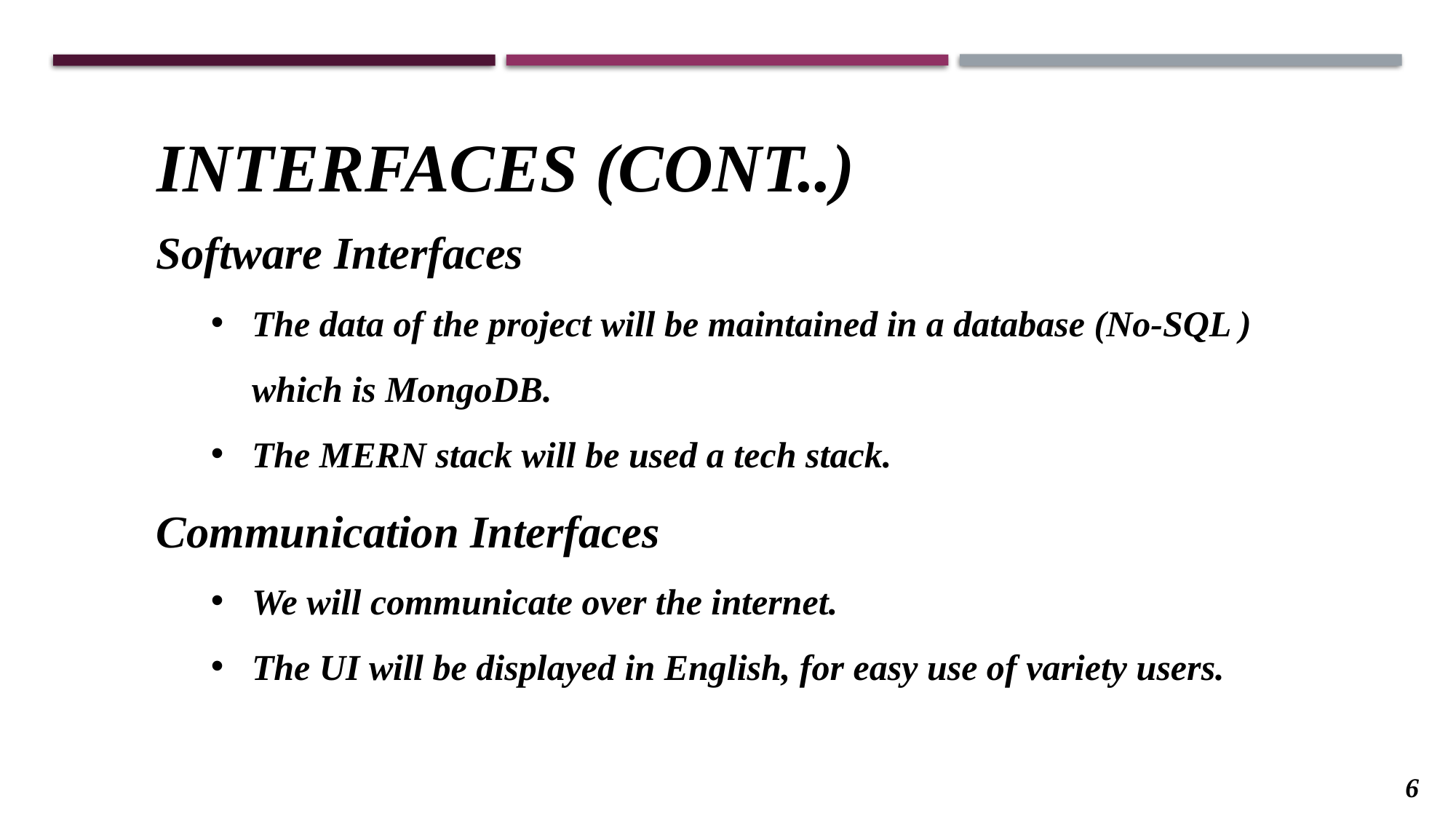

# Interfaces (cont..)
Software Interfaces
The data of the project will be maintained in a database (No-SQL ) which is MongoDB.
The MERN stack will be used a tech stack.
Communication Interfaces
We will communicate over the internet.
The UI will be displayed in English, for easy use of variety users.
6